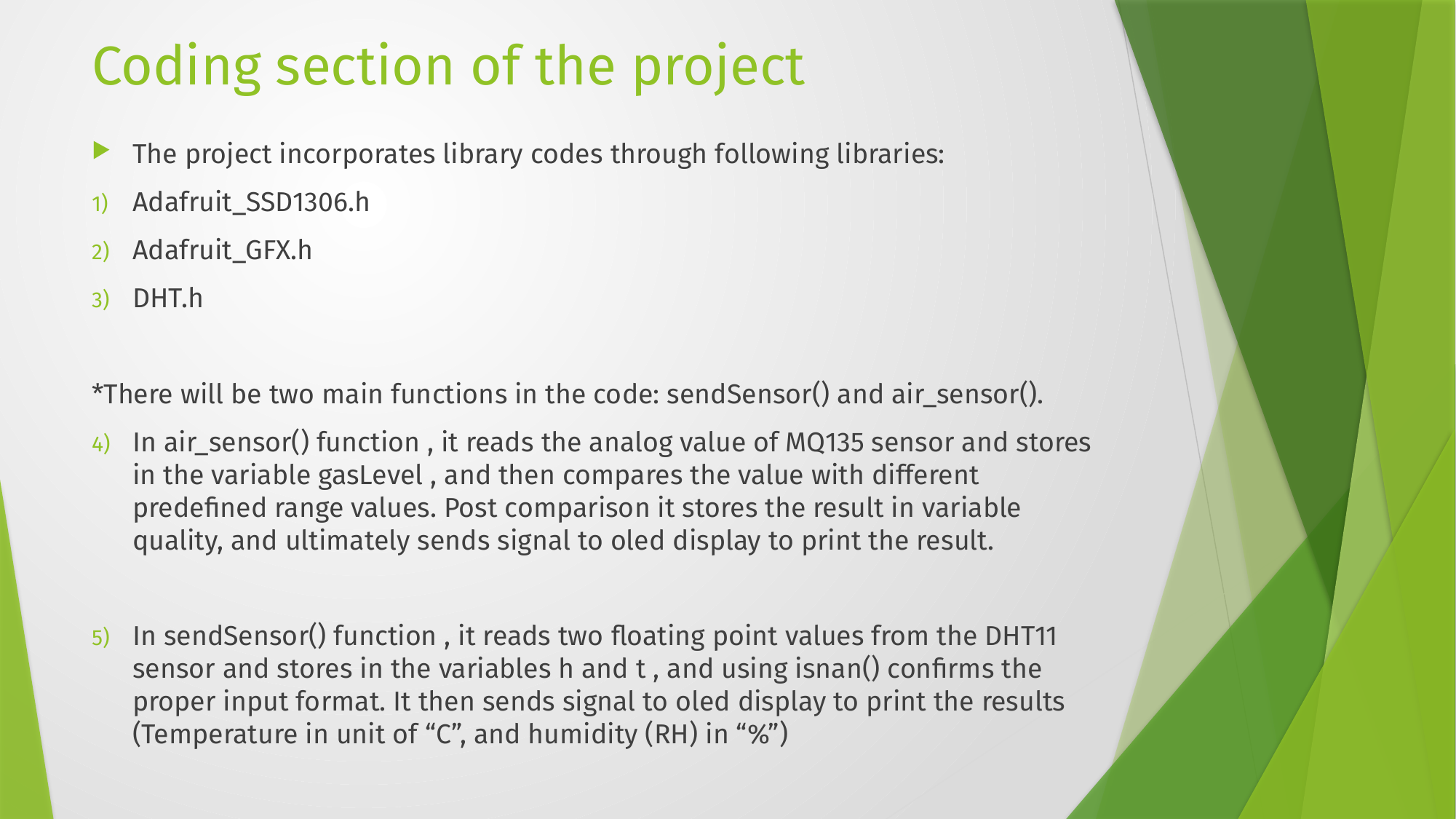

# Coding section of the project
The project incorporates library codes through following libraries:
Adafruit_SSD1306.h
Adafruit_GFX.h
DHT.h

*There will be two main functions in the code: sendSensor() and air_sensor().
In air_sensor() function , it reads the analog value of MQ135 sensor and stores in the variable gasLevel , and then compares the value with different predefined range values. Post comparison it stores the result in variable quality, and ultimately sends signal to oled display to print the result.

In sendSensor() function , it reads two floating point values from the DHT11 sensor and stores in the variables h and t , and using isnan() confirms the proper input format. It then sends signal to oled display to print the results (Temperature in unit of “C”, and humidity (RH) in “%”)